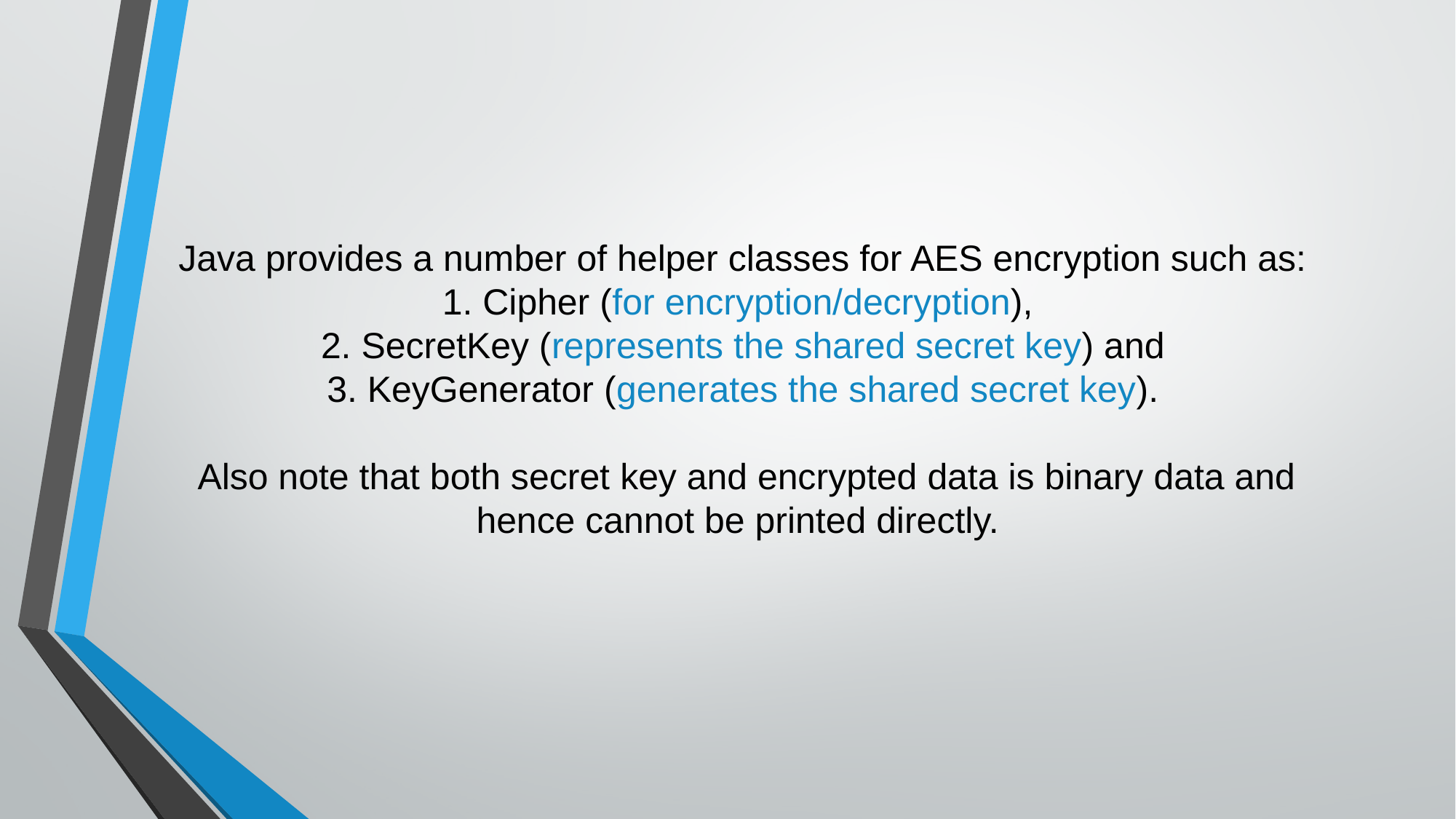

# Java provides a number of helper classes for AES encryption such as: 1. Cipher (for encryption/decryption), 2. SecretKey (represents the shared secret key) and 3. KeyGenerator (generates the shared secret key). Also note that both secret key and encrypted data is binary data and hence cannot be printed directly.